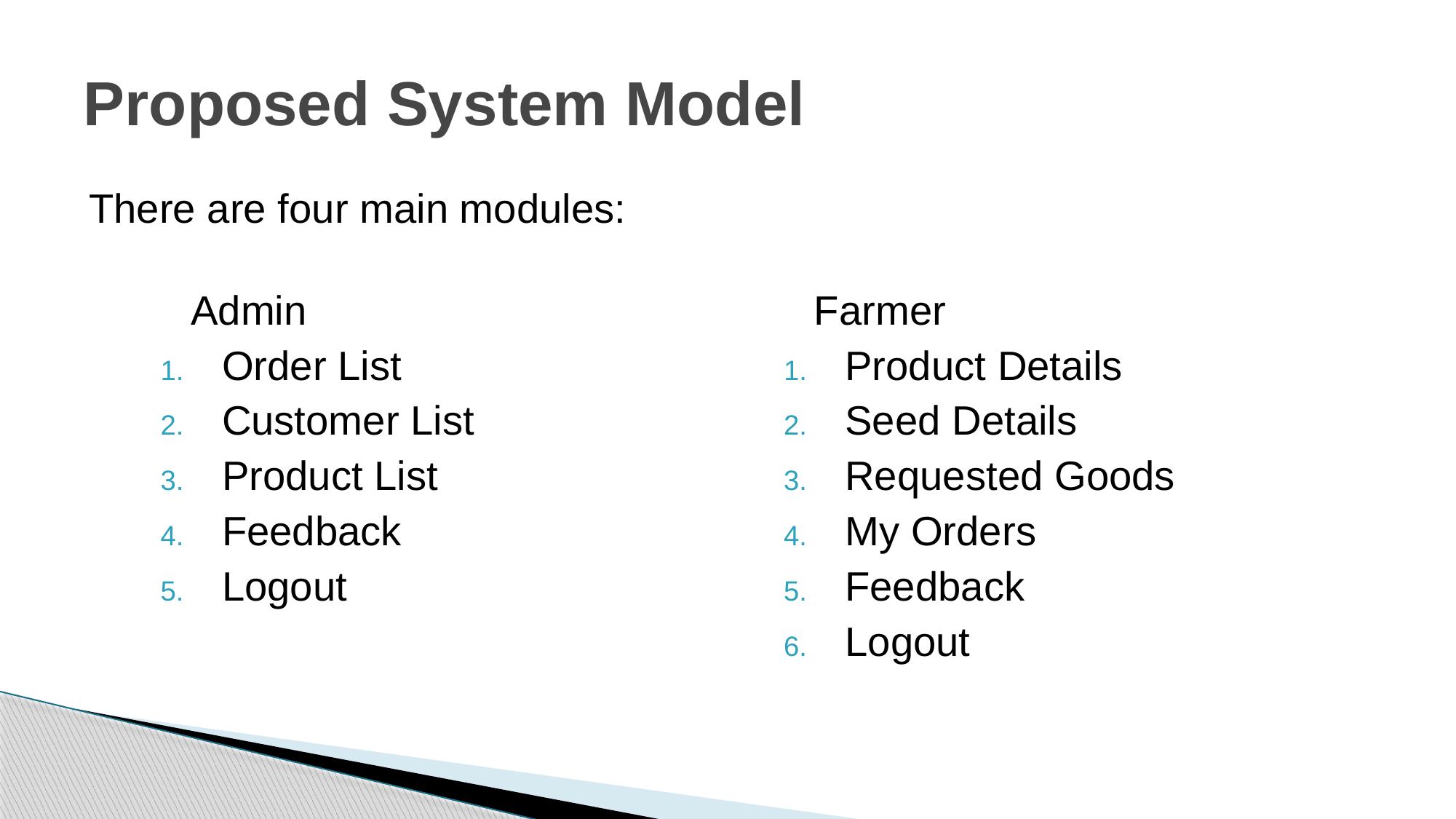

# Proposed System Model
There are four main modules:
	Admin
Order List
Customer List
Product List
Feedback
Logout

	Farmer
Product Details
Seed Details
Requested Goods
My Orders
Feedback
Logout